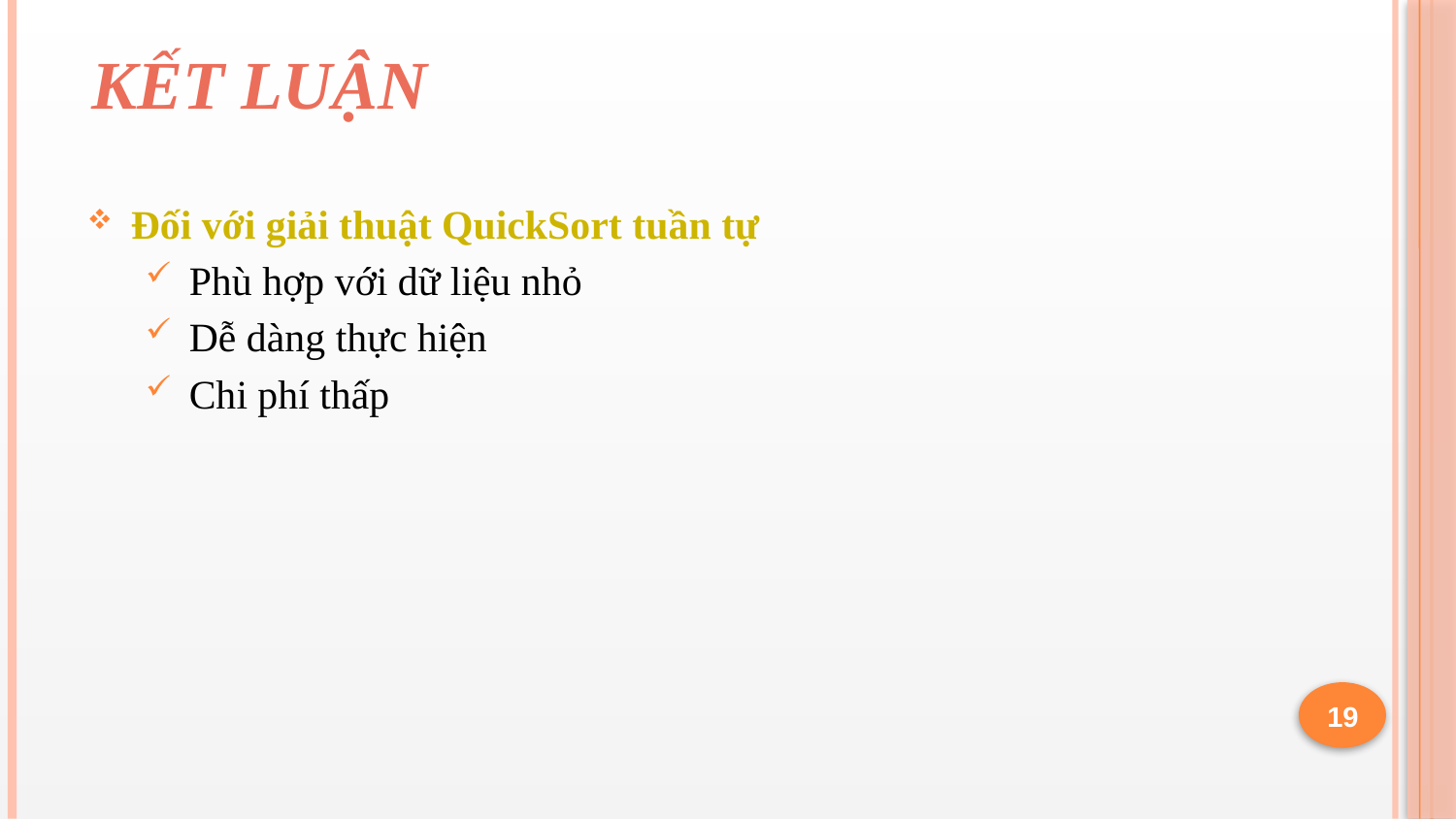

# Kết luận
Đối với giải thuật QuickSort tuần tự
Phù hợp với dữ liệu nhỏ
Dễ dàng thực hiện
Chi phí thấp

19